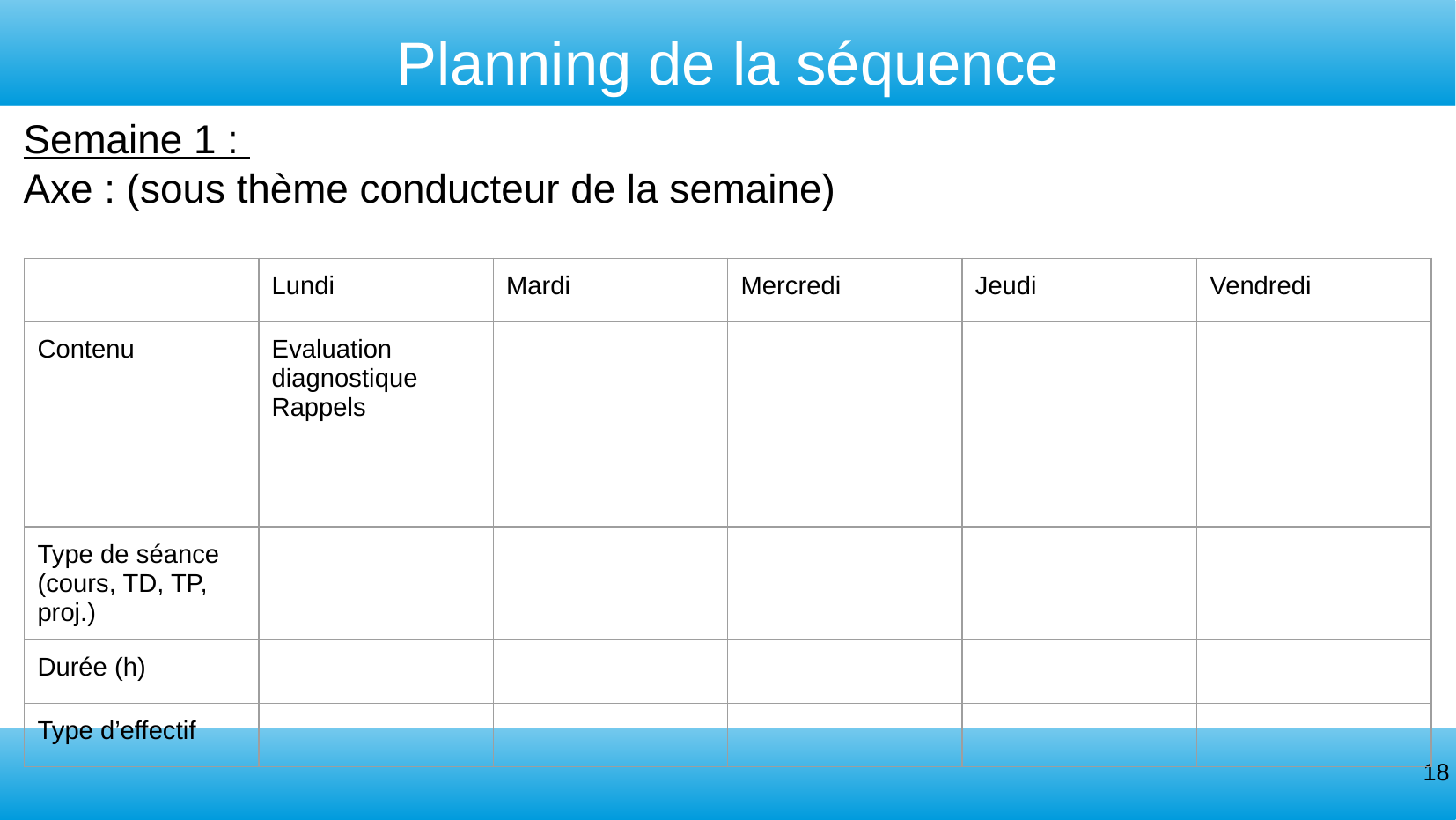

Planning de la séquence
Semaine 1 :
Axe : (sous thème conducteur de la semaine)

|  | Lundi | Mardi | Mercredi | Jeudi | Vendredi |
| --- | --- | --- | --- | --- | --- |
| Contenu | Evaluation diagnostique Rappels |  |  |  |  |
| Type de séance (cours, TD, TP, proj.) |  |  |  |  |  |
| Durée (h) |  |  |  |  |  |
| Type d’effectif |  |  |  |  |  |
18